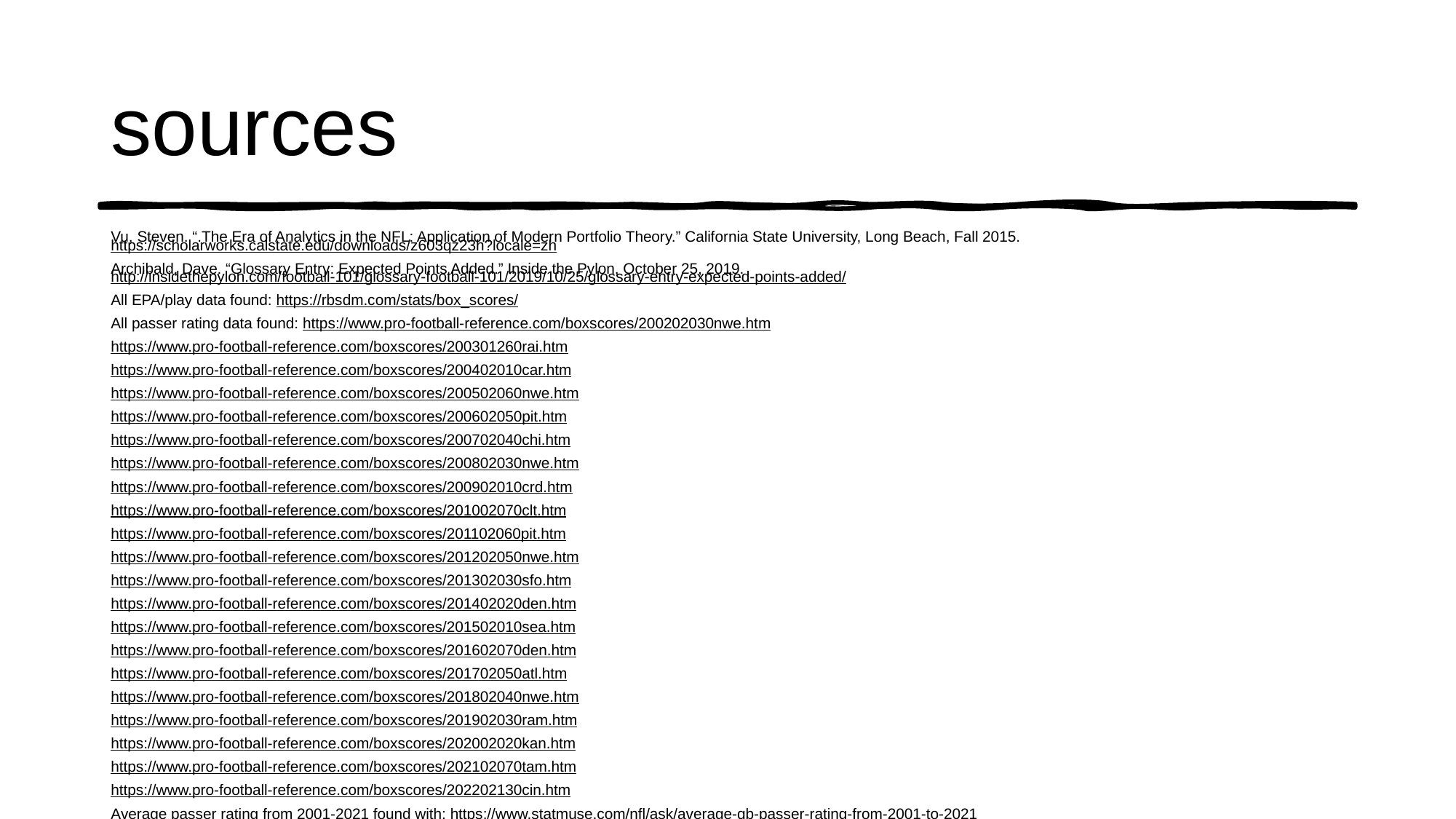

# sources
Vu, Steven. “.The Era of Analytics in the NFL: Application of Modern Portfolio Theory.” California State University, Long Beach, Fall 2015. https://scholarworks.calstate.edu/downloads/z603qz23h?locale=zh
Archibald, Dave. “Glossary Entry: Expected Points Added.” Inside the Pylon, October 25, 2019.  http://insidethepylon.com/football-101/glossary-football-101/2019/10/25/glossary-entry-expected-points-added/
All EPA/play data found: https://rbsdm.com/stats/box_scores/
All passer rating data found: https://www.pro-football-reference.com/boxscores/200202030nwe.htm
https://www.pro-football-reference.com/boxscores/200301260rai.htm
https://www.pro-football-reference.com/boxscores/200402010car.htm
https://www.pro-football-reference.com/boxscores/200502060nwe.htm
https://www.pro-football-reference.com/boxscores/200602050pit.htm
https://www.pro-football-reference.com/boxscores/200702040chi.htm
https://www.pro-football-reference.com/boxscores/200802030nwe.htm
https://www.pro-football-reference.com/boxscores/200902010crd.htm
https://www.pro-football-reference.com/boxscores/201002070clt.htm
https://www.pro-football-reference.com/boxscores/201102060pit.htm
https://www.pro-football-reference.com/boxscores/201202050nwe.htm
https://www.pro-football-reference.com/boxscores/201302030sfo.htm
https://www.pro-football-reference.com/boxscores/201402020den.htm
https://www.pro-football-reference.com/boxscores/201502010sea.htm
https://www.pro-football-reference.com/boxscores/201602070den.htm
https://www.pro-football-reference.com/boxscores/201702050atl.htm
https://www.pro-football-reference.com/boxscores/201802040nwe.htm
https://www.pro-football-reference.com/boxscores/201902030ram.htm
https://www.pro-football-reference.com/boxscores/202002020kan.htm
https://www.pro-football-reference.com/boxscores/202102070tam.htm
https://www.pro-football-reference.com/boxscores/202202130cin.htm
Average passer rating from 2001-2021 found with: https://www.statmuse.com/nfl/ask/average-qb-passer-rating-from-2001-to-2021